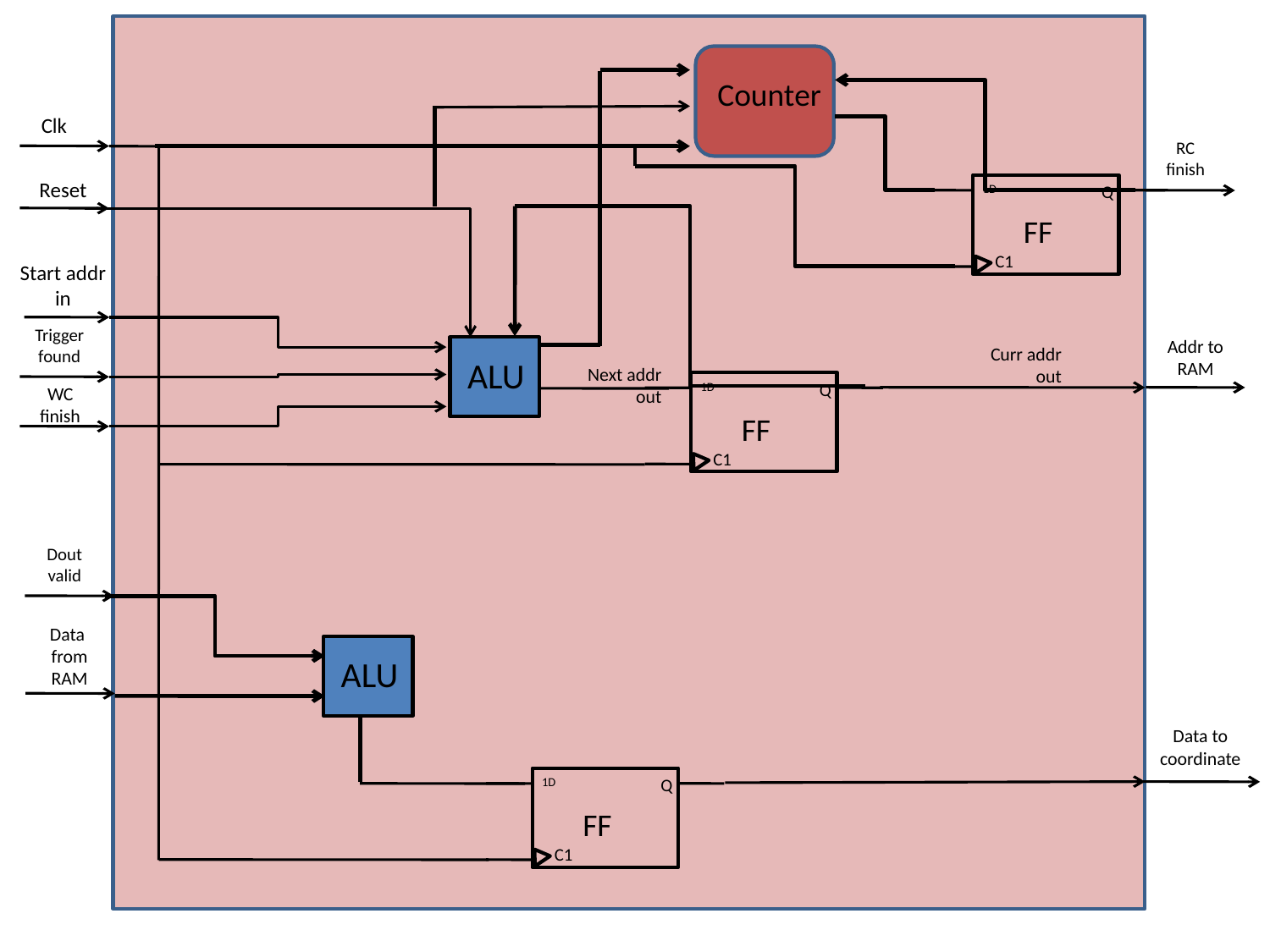

Counter
Clk
RC finish
Reset
1D

Q
FF
C1

Start addr in
Trigger found
Addr to RAM
Curr addr out

ALU
Next addr out
1D

Q
FF
C1

WC finish
Dout valid
Data  from RAM

ALU
Data to coordinate
1D

Q
FF
C1